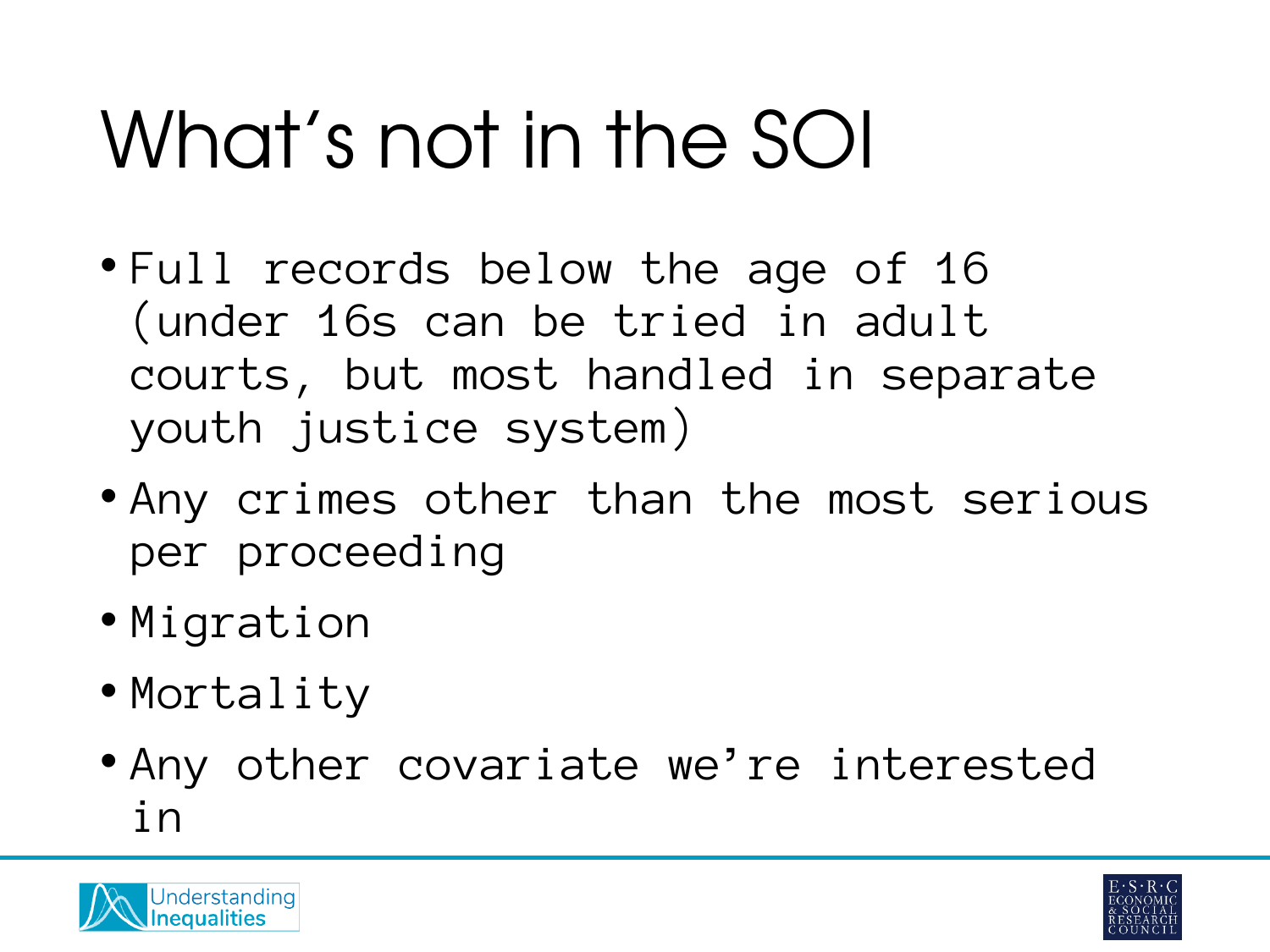

# What’s not in the SOI
Full records below the age of 16 (under 16s can be tried in adult courts, but most handled in separate youth justice system)
Any crimes other than the most serious per proceeding
Migration
Mortality
Any other covariate we’re interested in